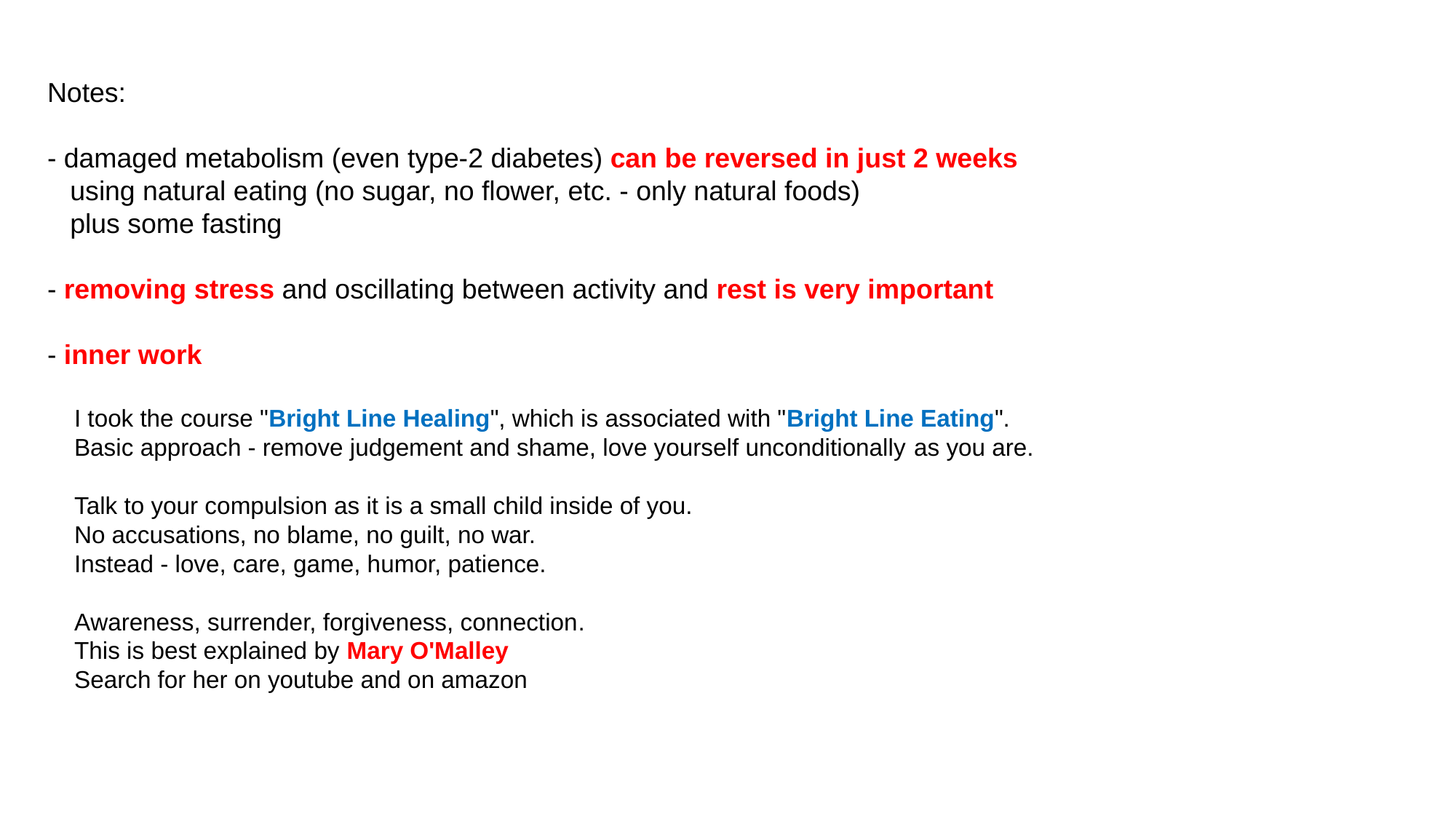

Notes:
- damaged metabolism (even type-2 diabetes) can be reversed in just 2 weeks
   using natural eating (no sugar, no flower, etc. - only natural foods)
   plus some fasting
- removing stress and oscillating between activity and rest is very important
- inner work

    I took the course "Bright Line Healing", which is associated with "Bright Line Eating".
    Basic approach - remove judgement and shame, love yourself unconditionally as you are.
    Talk to your compulsion as it is a small child inside of you.
    No accusations, no blame, no guilt, no war.
    Instead - love, care, game, humor, patience.
    Awareness, surrender, forgiveness, connection.
    This is best explained by Mary O'Malley
    Search for her on youtube and on amazon